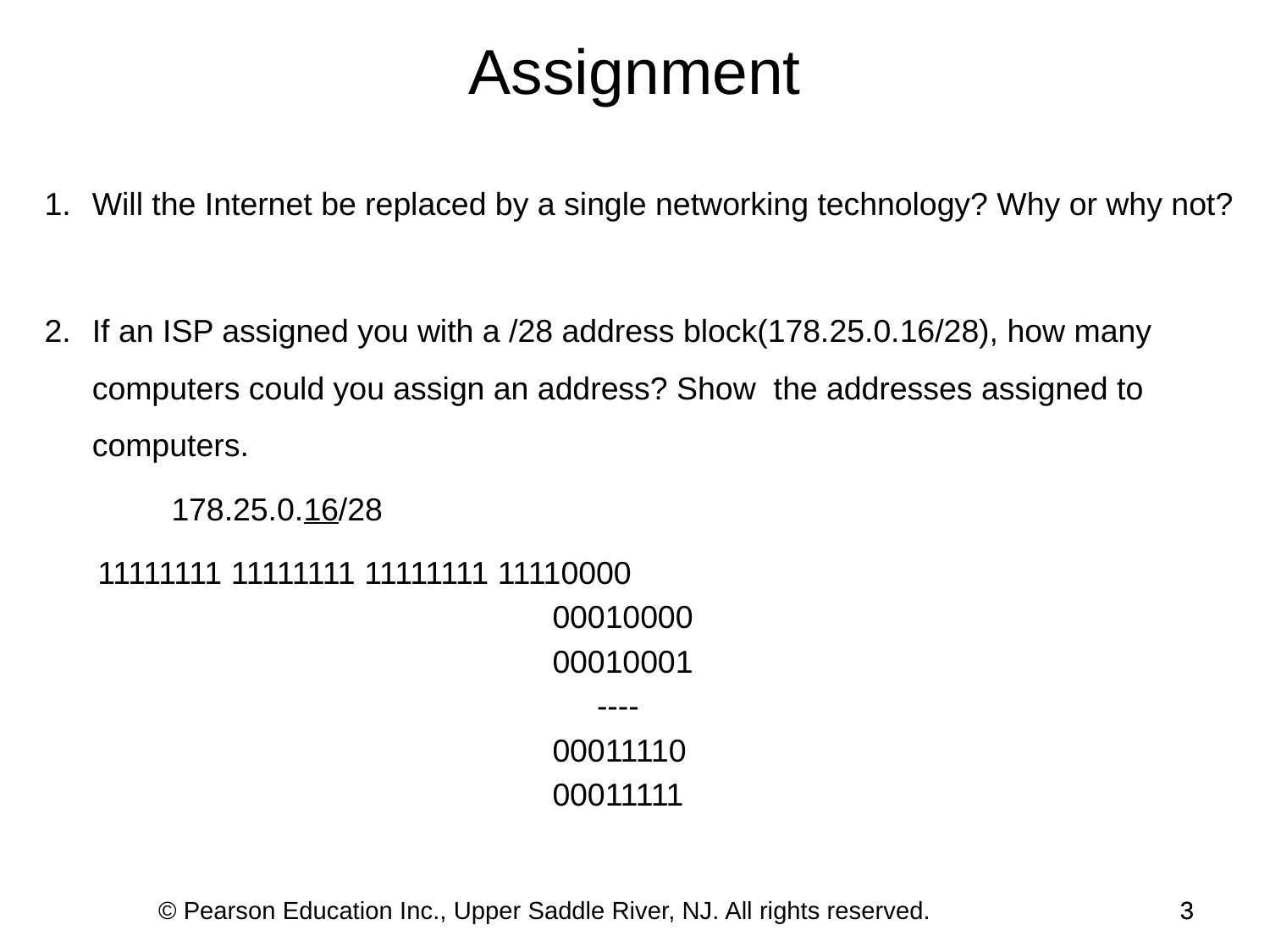

Assignment
Will the Internet be replaced by a single networking technology? Why or why not?

If an ISP assigned you with a /28 address block(178.25.0.16/28), how many computers could you assign an address? Show  the addresses assigned to computers.
	178.25.0.16/28
      11111111 11111111 11111111 11110000
                            			00010000
				00010001
                                 		     ----
				00011110
				00011111
© Pearson Education Inc., Upper Saddle River, NJ. All rights reserved.
3
3